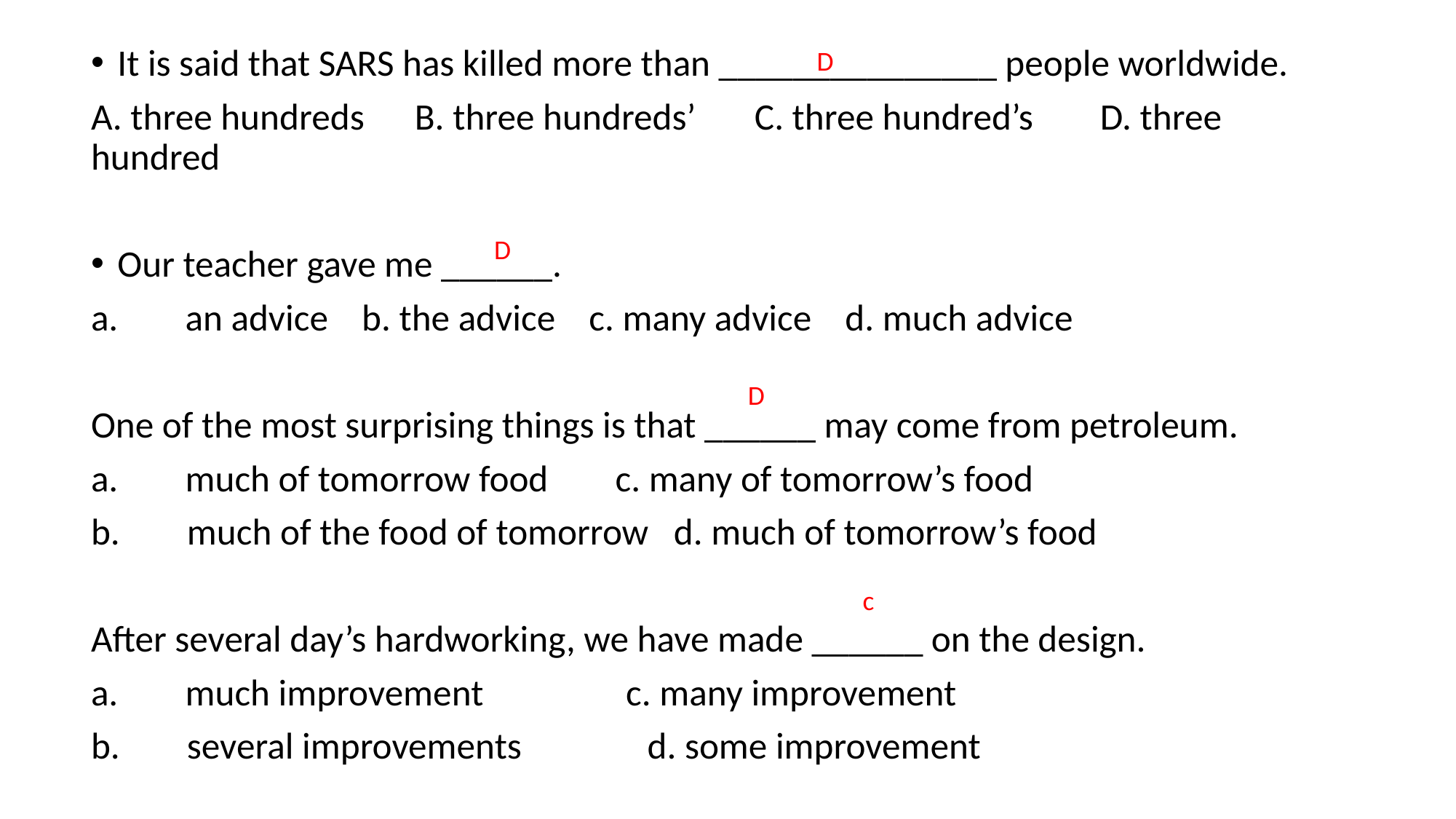

It is said that SARS has killed more than _______________ people worldwide.
A. three hundreds      B. three hundreds’       C. three hundred’s        D. three hundred

Our teacher gave me ______.
a.        an advice    b. the advice    c. many advice    d. much advice

One of the most surprising things is that ______ may come from petroleum.
a.        much of tomorrow food        c. many of tomorrow’s food
b.        much of the food of tomorrow   d. much of tomorrow’s food

After several day’s hardworking, we have made ______ on the design.
a.        much improvement                 c. many improvement
b.        several improvements               d. some improvement

D
D
D
c